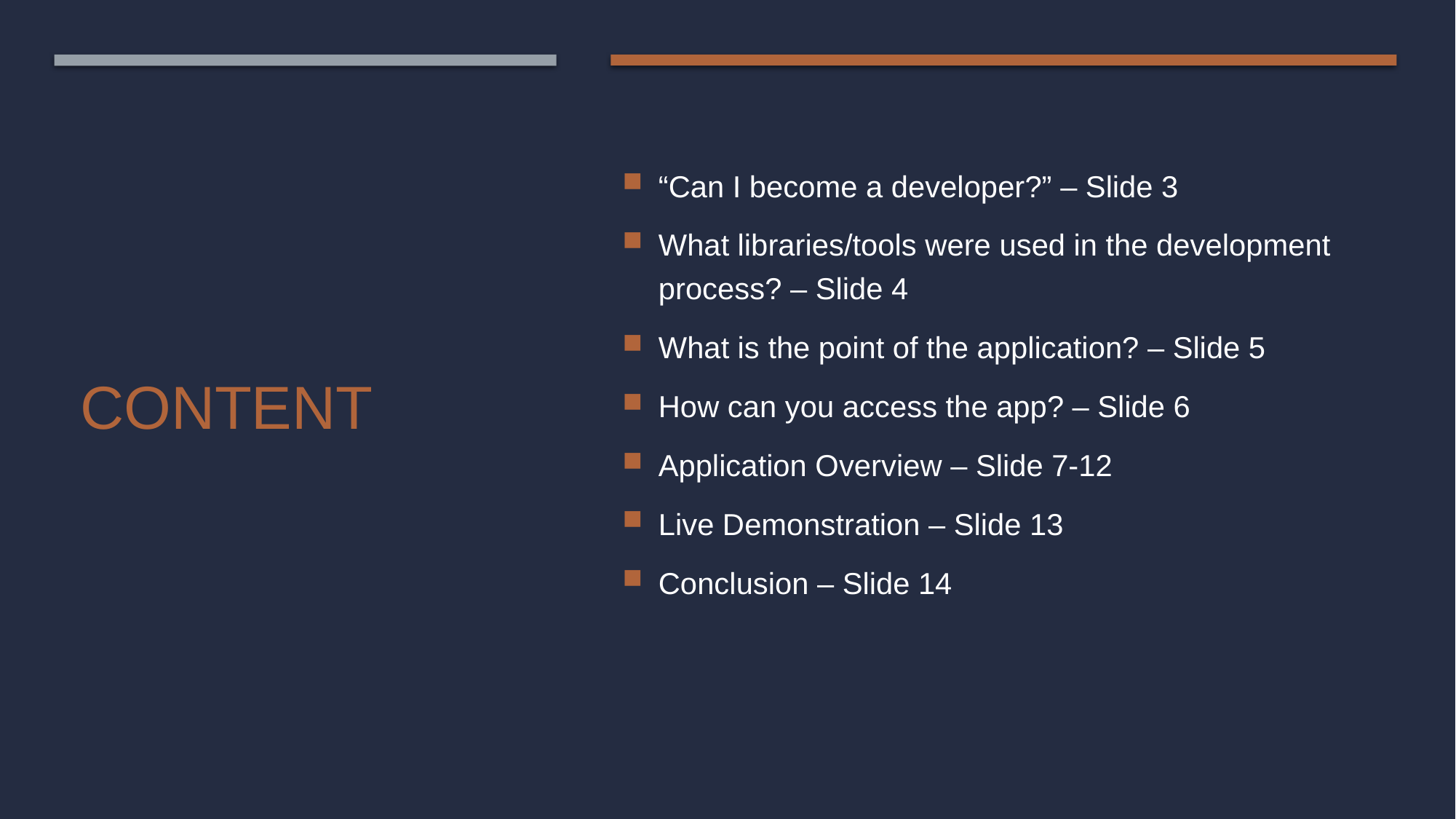

“Can I become a developer?” – Slide 3
What libraries/tools were used in the development process? – Slide 4
What is the point of the application? – Slide 5
How can you access the app? – Slide 6
Application Overview – Slide 7-12
Live Demonstration – Slide 13
Conclusion – Slide 14

# Content